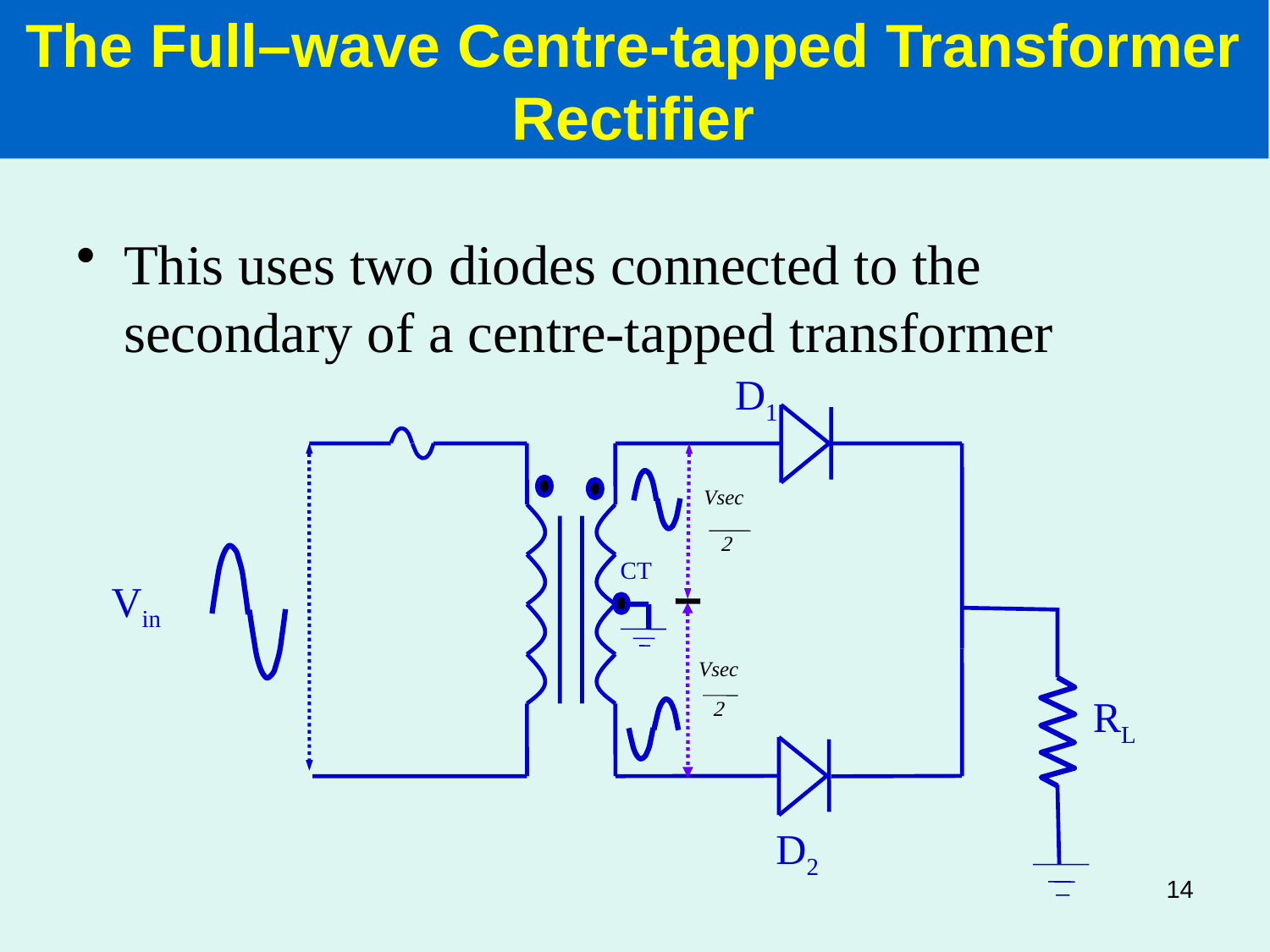

The Full–wave Centre-tapped Transformer Rectifier
This uses two diodes connected to the secondary of a centre-tapped transformer
D1

Vsec
2

CT
Vin

Vsec
2

RL

D2

14